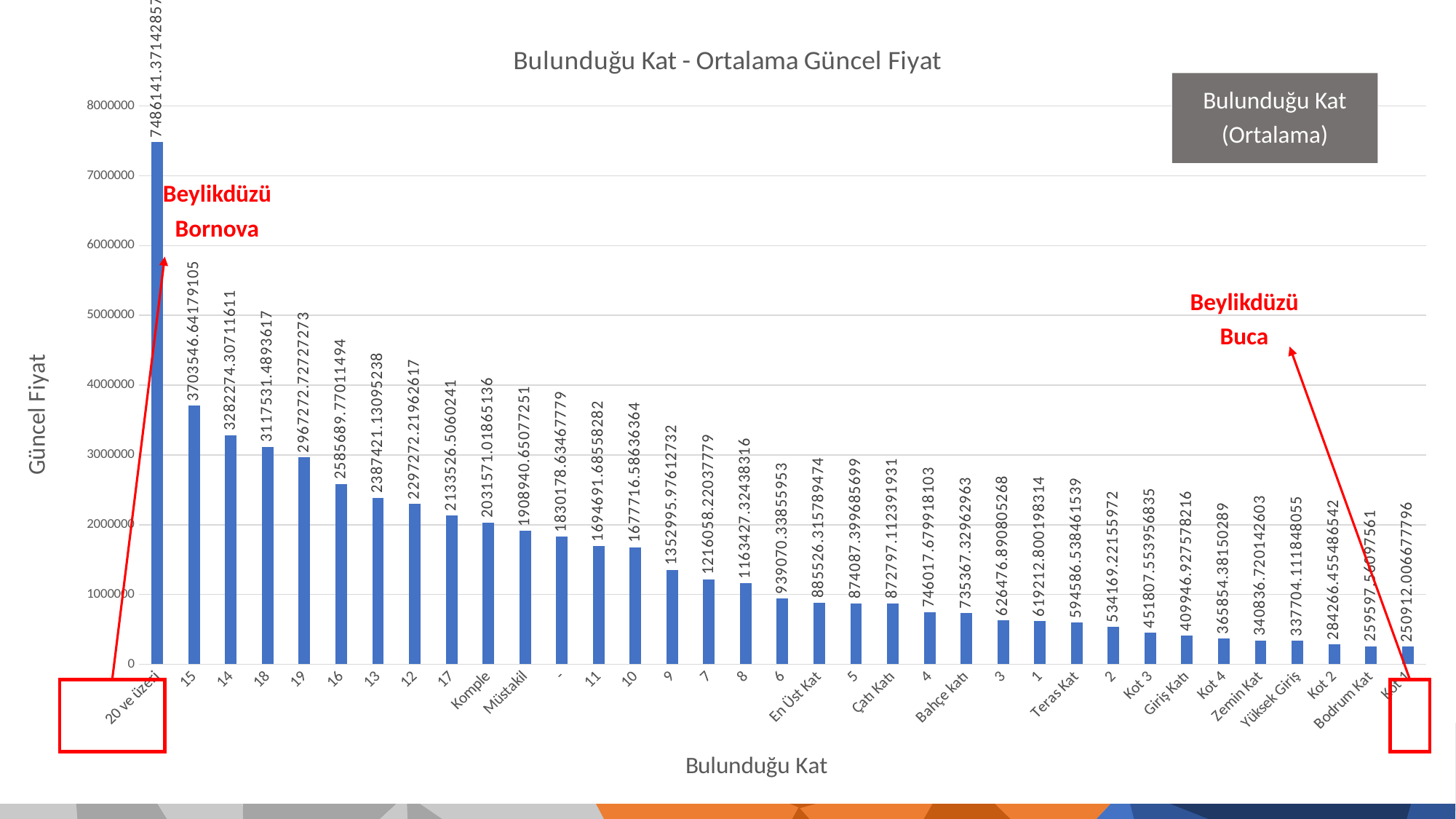

### Chart: Bulunduğu Kat - Ortalama Güncel Fiyat

| Category | güncel_fiyat |
|---|---|
| 20 ve üzeri | 7486141.371428572 |
| 15 | 3703546.641791045 |
| 14 | 3282274.307116105 |
| 18 | 3117531.489361702 |
| 19 | 2967272.727272727 |
| 16 | 2585689.770114942 |
| 13 | 2387421.130952381 |
| 12 | 2297272.219626168 |
| 17 | 2133526.506024096 |
| Komple | 2031571.018651363 |
| Müstakil | 1908940.650772509 |
| - | 1830178.634677793 |
| 11 | 1694691.685582822 |
| 10 | 1677716.586363636 |
| 9 | 1352995.976127321 |
| 7 | 1216058.220377791 |
| 8 | 1163427.324383164 |
| 6 | 939070.3385595296 |
| En Üst Kat | 885526.3157894737 |
| 5 | 874087.3996856994 |
| Çatı Katı | 872797.1123919309 |
| 4 | 746017.6799181027 |
| Bahçe katı | 735367.3296296296 |
| 3 | 626476.8908052675 |
| 1 | 619212.8001983144 |
| Teras Kat | 594586.5384615385 |
| 2 | 534169.2215597199 |
| Kot 3 | 451807.5539568345 |
| Giriş Katı | 409946.9275782155 |
| Kot 4 | 365854.3815028901 |
| Zemin Kat | 340836.7201426025 |
| Yüksek Giriş | 337704.1118480554 |
| Kot 2 | 284266.4554865424 |
| Bodrum Kat | 259597.5609756098 |
| Kot 1 | 250912.0066777963 |
Bulunduğu Kat
(Ortalama)
Beylikdüzü
Bornova
Beylikdüzü
Buca